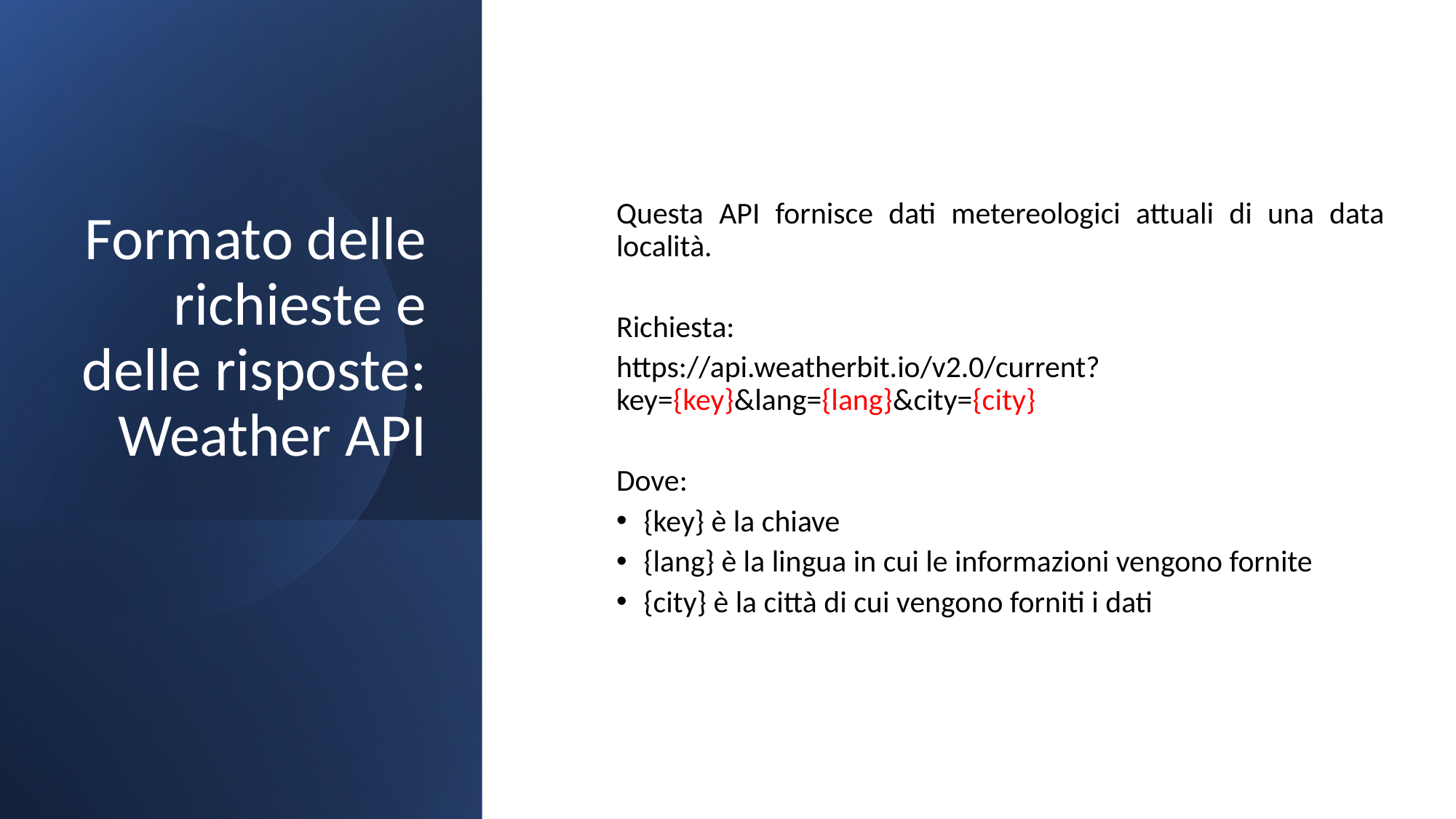

# Formato delle richieste e delle risposte: Weather API
Questa API fornisce dati metereologici attuali di una data località.

Richiesta:
https://api.weatherbit.io/v2.0/current?key={key}&lang={lang}&city={city}

Dove:
{key} è la chiave
{lang} è la lingua in cui le informazioni vengono fornite
{city} è la città di cui vengono forniti i dati